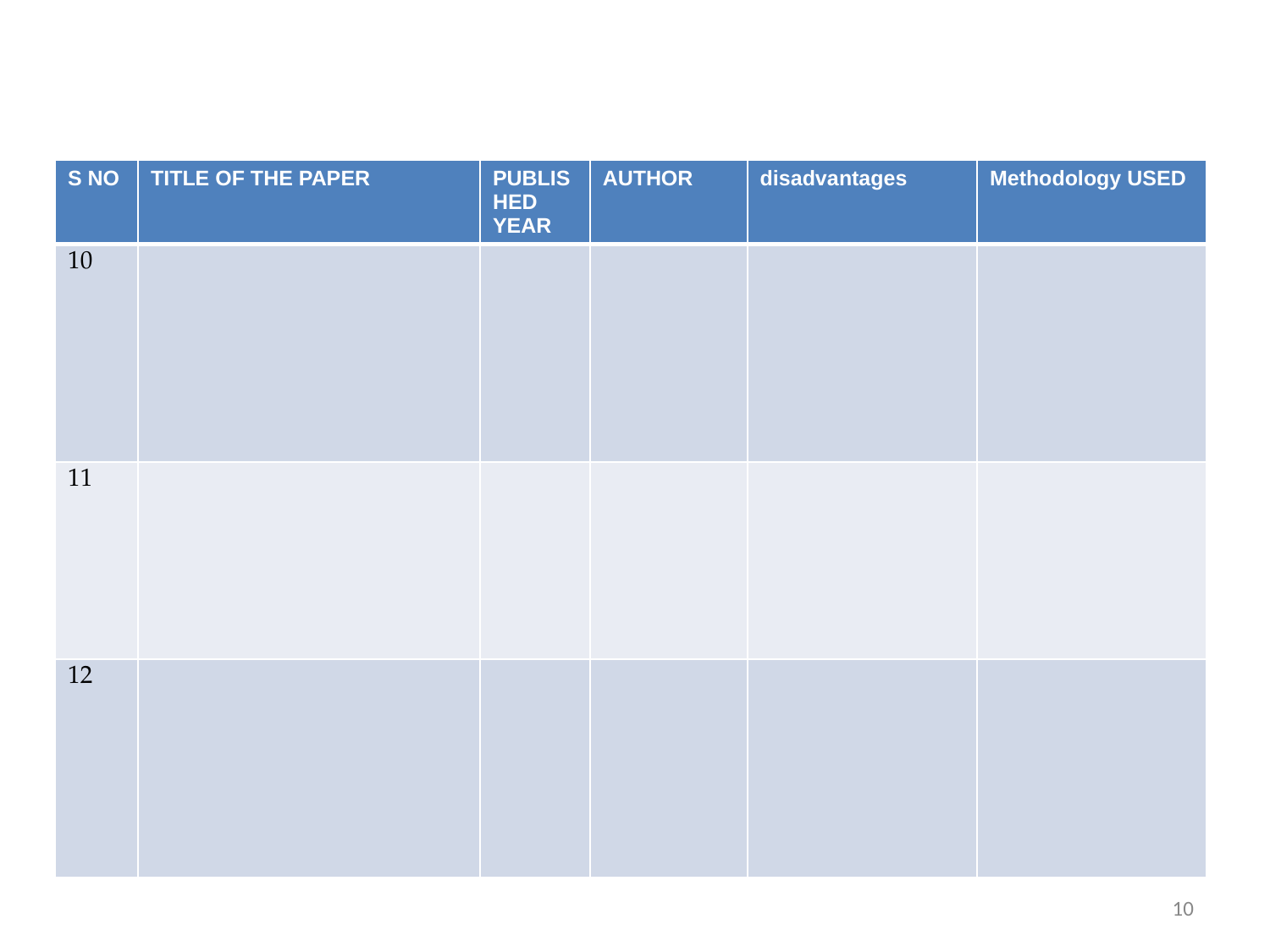

| S NO | TITLE OF THE PAPER | PUBLISHED YEAR | AUTHOR | disadvantages | Methodology USED |
| --- | --- | --- | --- | --- | --- |
| 10 |  |  |  |  |  |
| 11 |  |  |  |  |  |
| 12 |  |  |  |  |  |
10